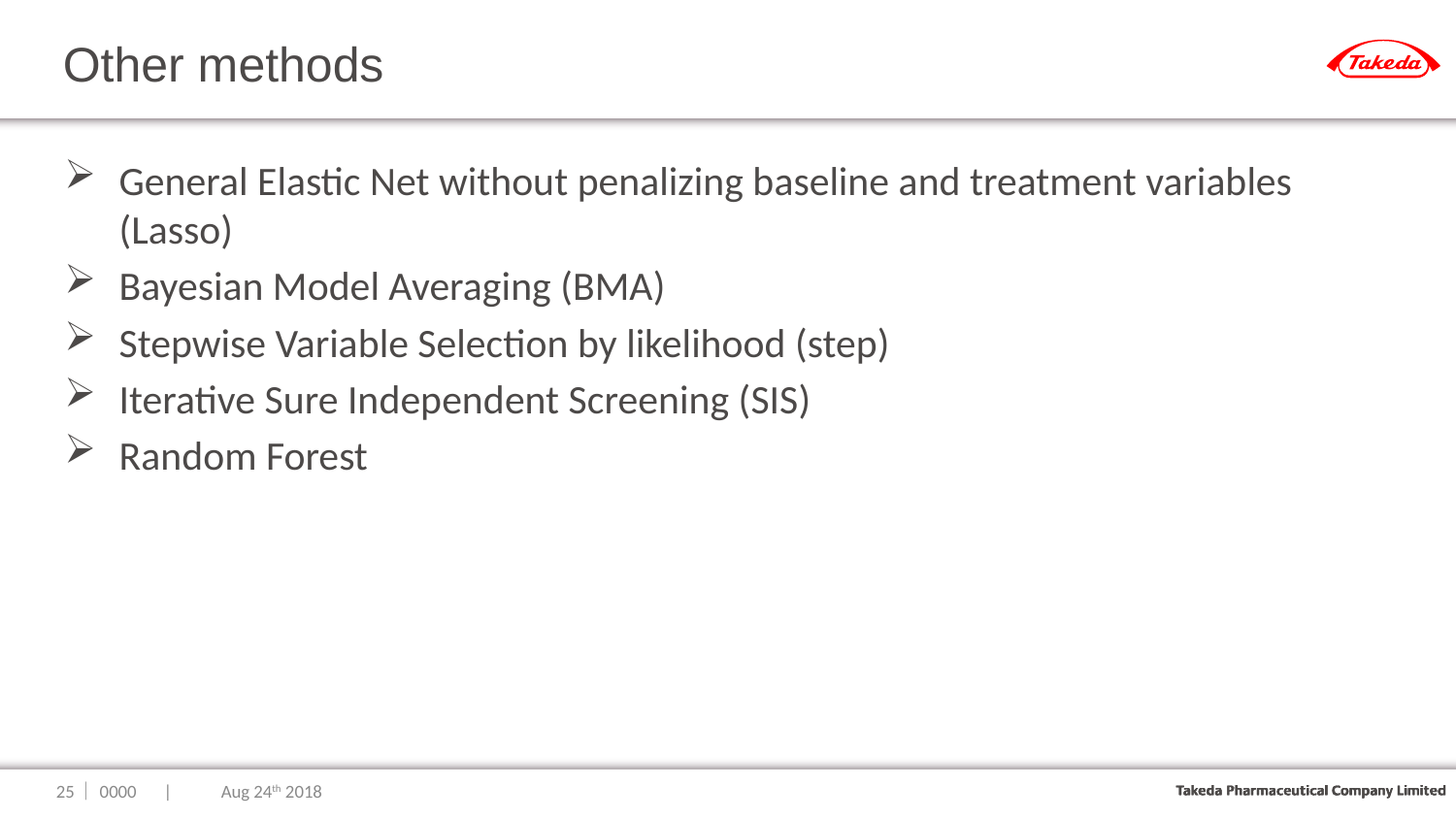

# Other methods
General Elastic Net without penalizing baseline and treatment variables (Lasso)
Bayesian Model Averaging (BMA)
Stepwise Variable Selection by likelihood (step)
Iterative Sure Independent Screening (SIS)
Random Forest
25
｜0000　|　　 Aug 24th 2018